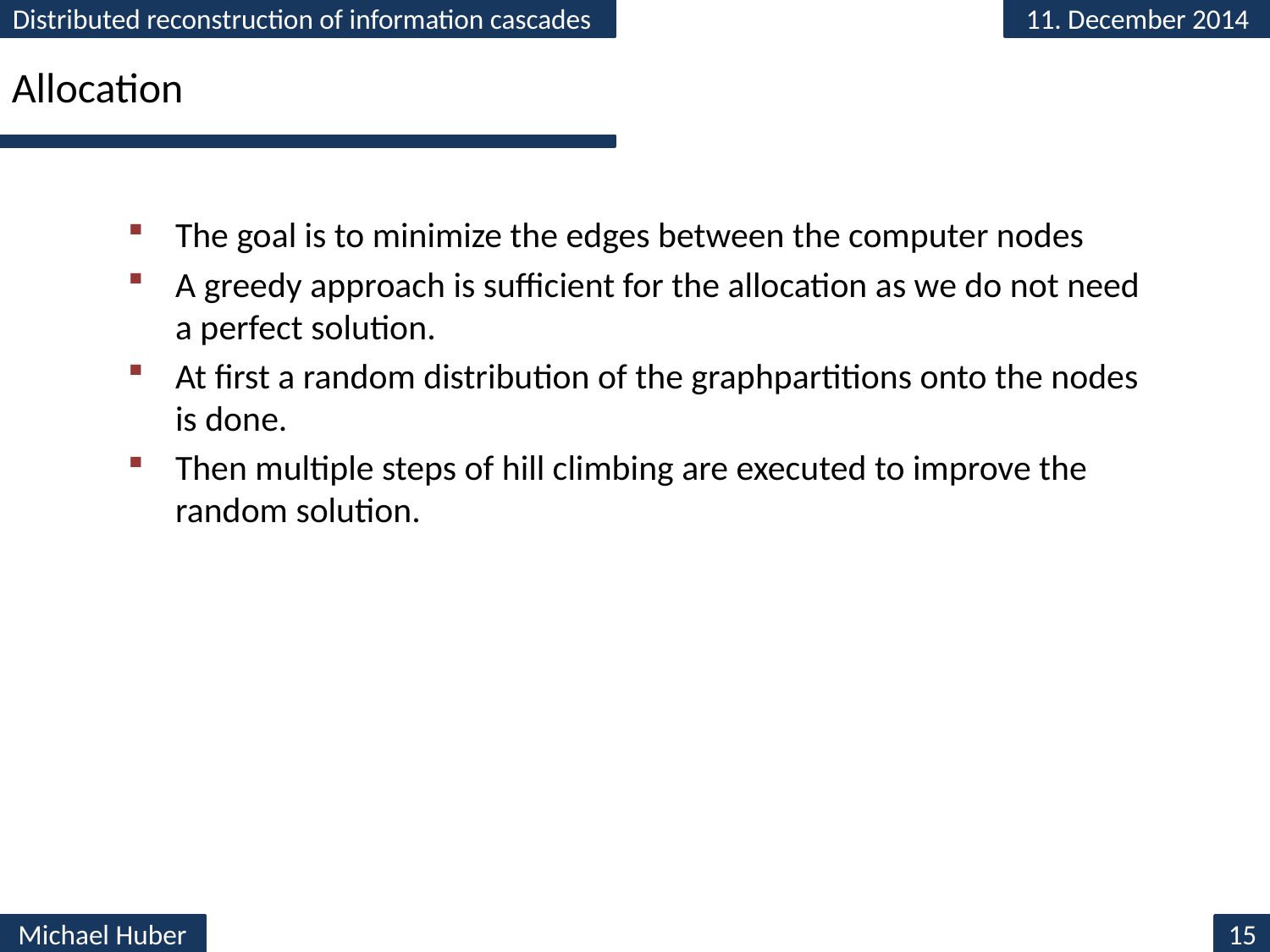

# Allocation
The goal is to minimize the edges between the computer nodes
A greedy approach is sufficient for the allocation as we do not need a perfect solution.
At first a random distribution of the graphpartitions onto the nodes is done.
Then multiple steps of hill climbing are executed to improve the random solution.

15